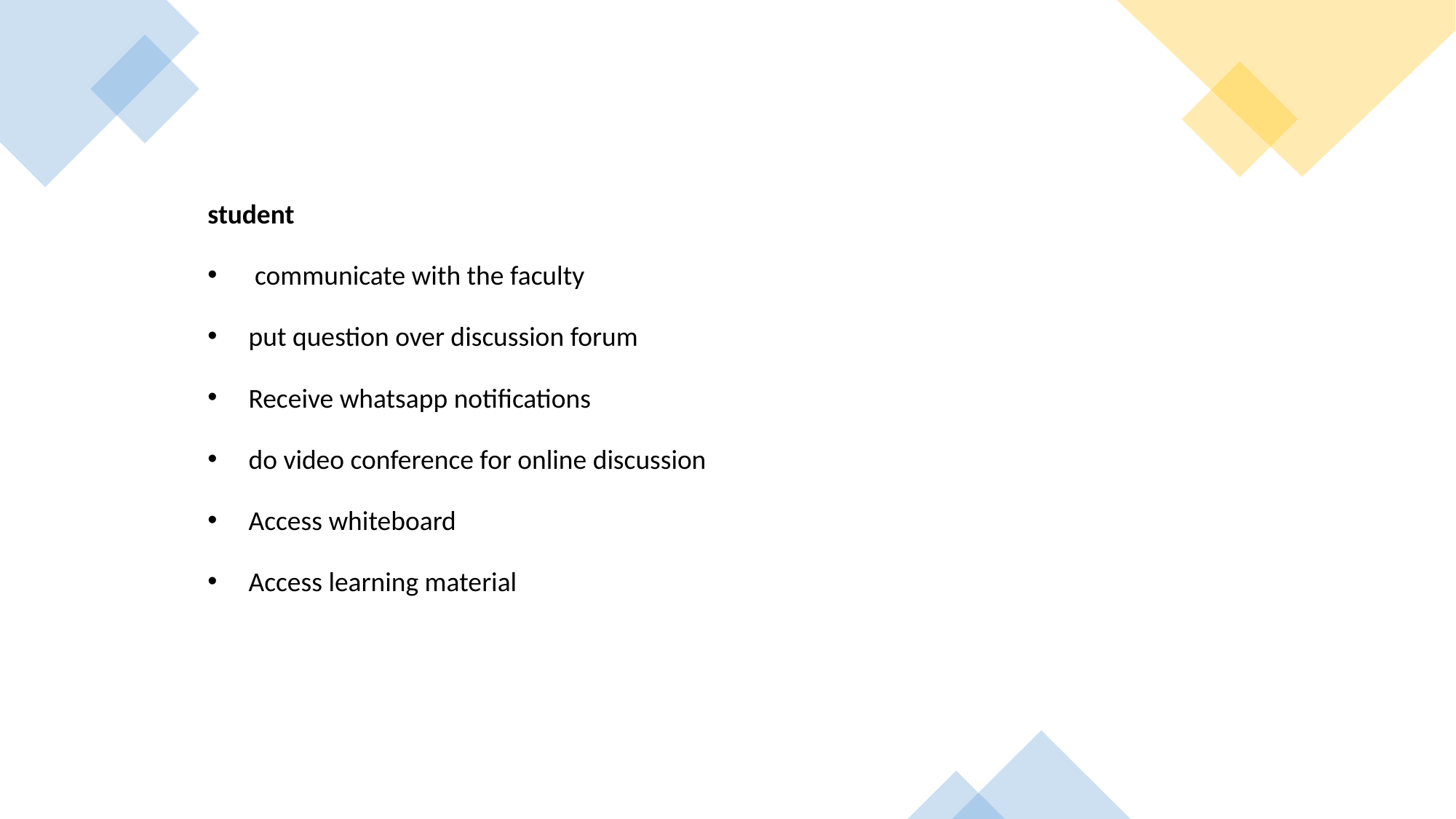

student
 communicate with the faculty
put question over discussion forum
Receive whatsapp notifications
do video conference for online discussion
Access whiteboard
Access learning material